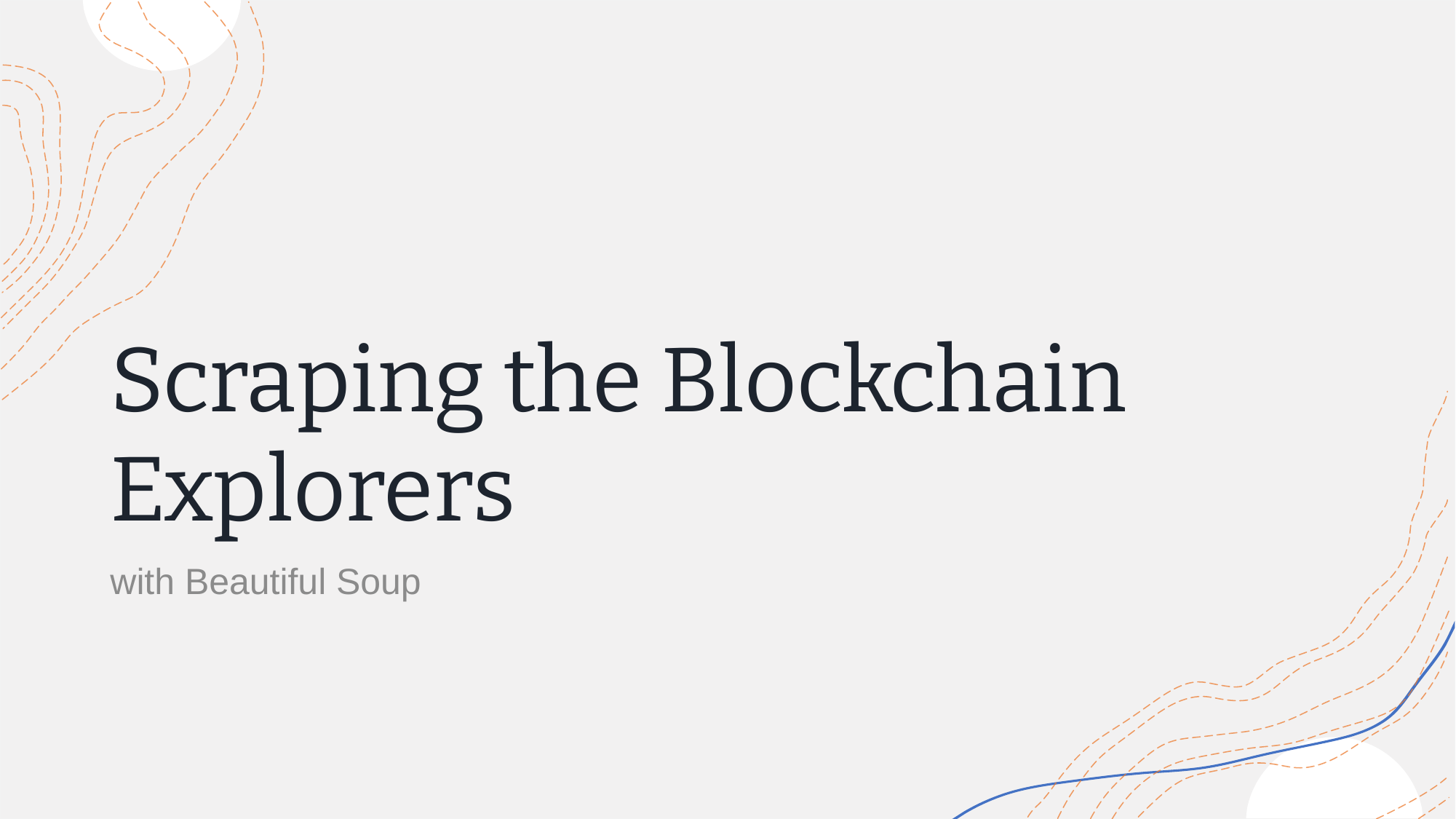

# Scraping the Blockchain Explorers
with Beautiful Soup